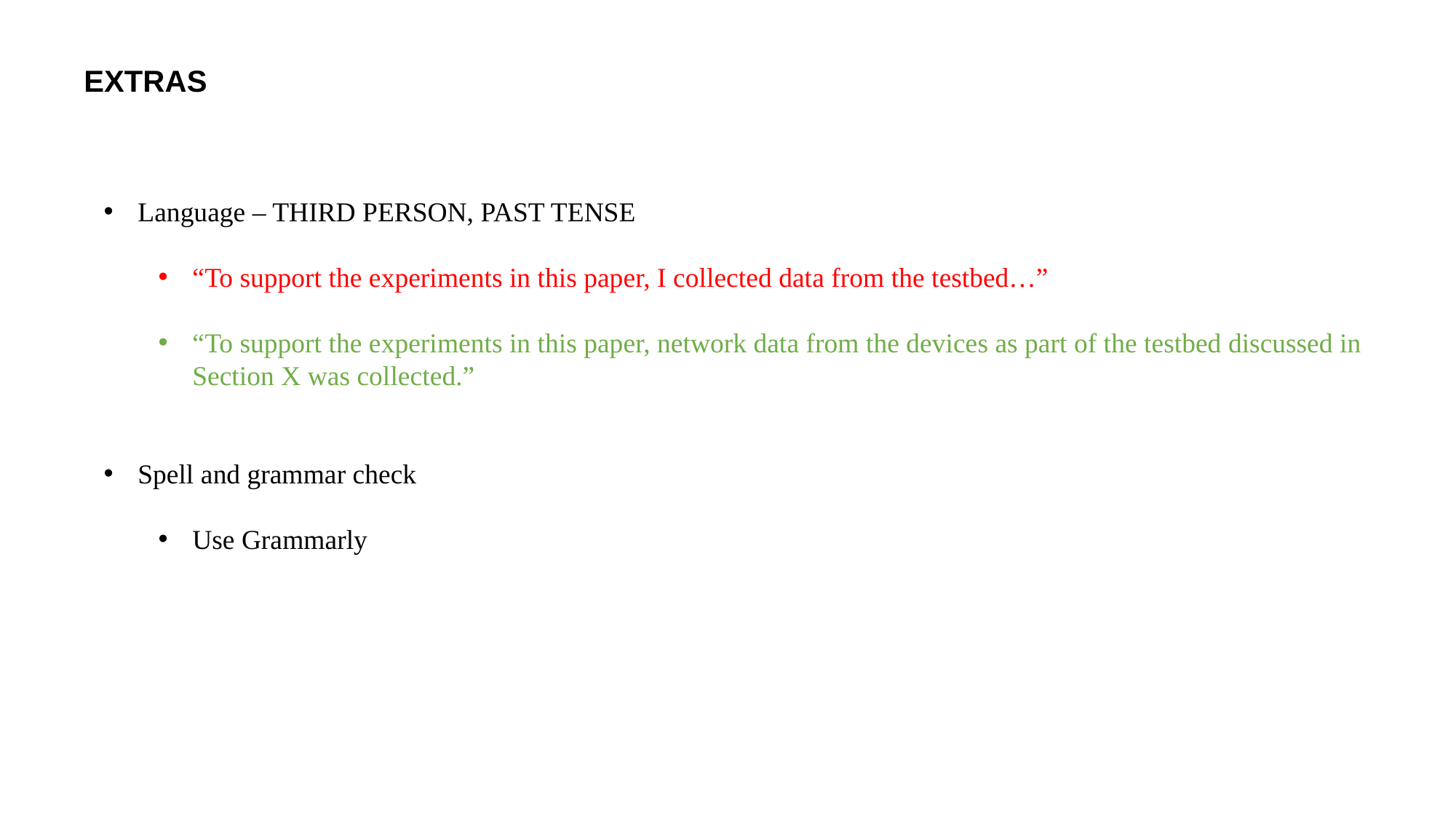

EXTRAS
Language – THIRD PERSON, PAST TENSE

“To support the experiments in this paper, I collected data from the testbed…”

“To support the experiments in this paper, network data from the devices as part of the testbed discussed in Section X was collected.”

Spell and grammar check

Use Grammarly